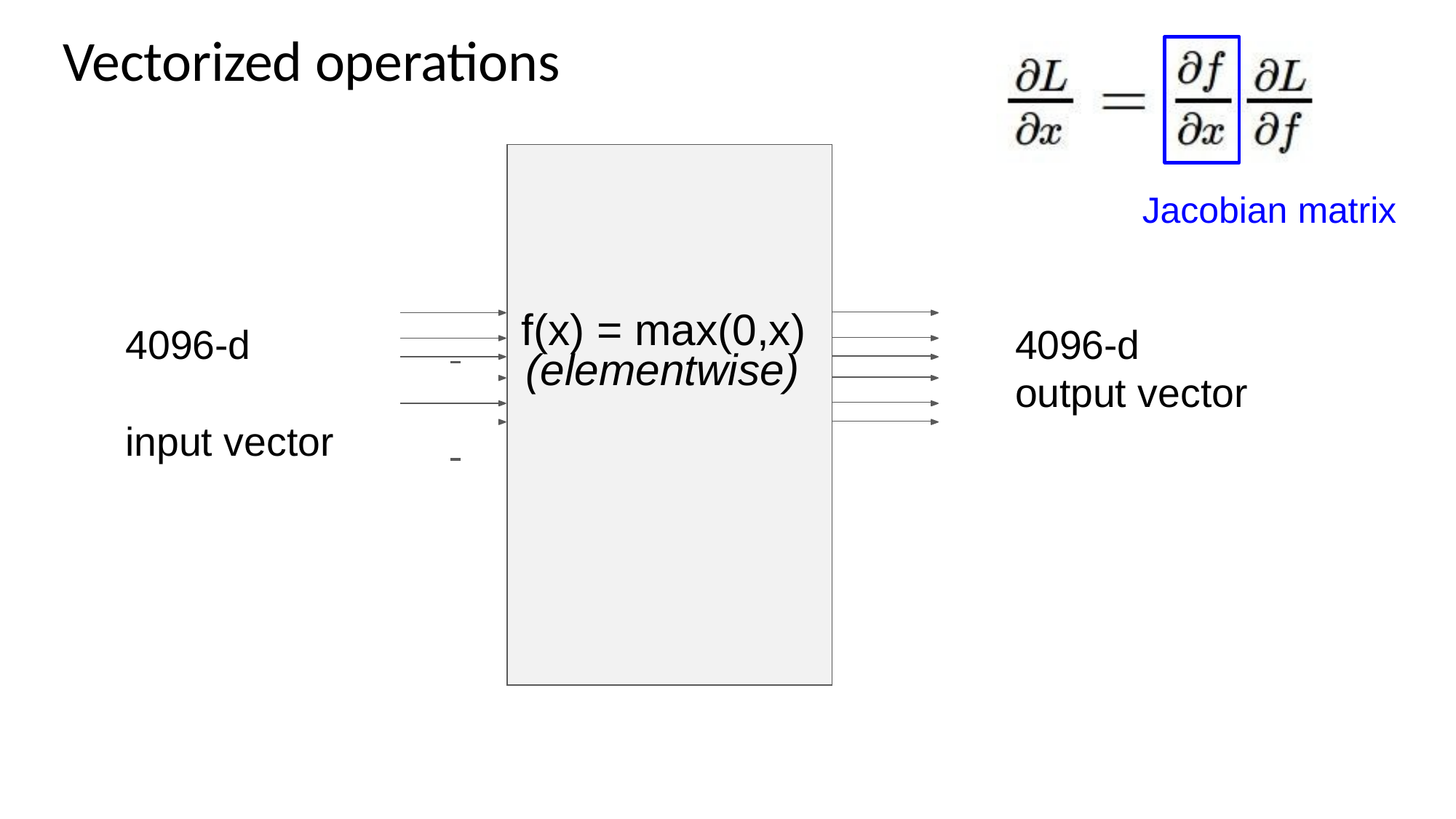

# Vectorized operations

| f(x) = max(0,x) (elementwise) |  |
| --- | --- |
|  |  |
|  |  |
|  |  |
|  |  |
|  |  |
|  |  |
Jacobian matrix

4096-d
input vector

4096-d
output vector